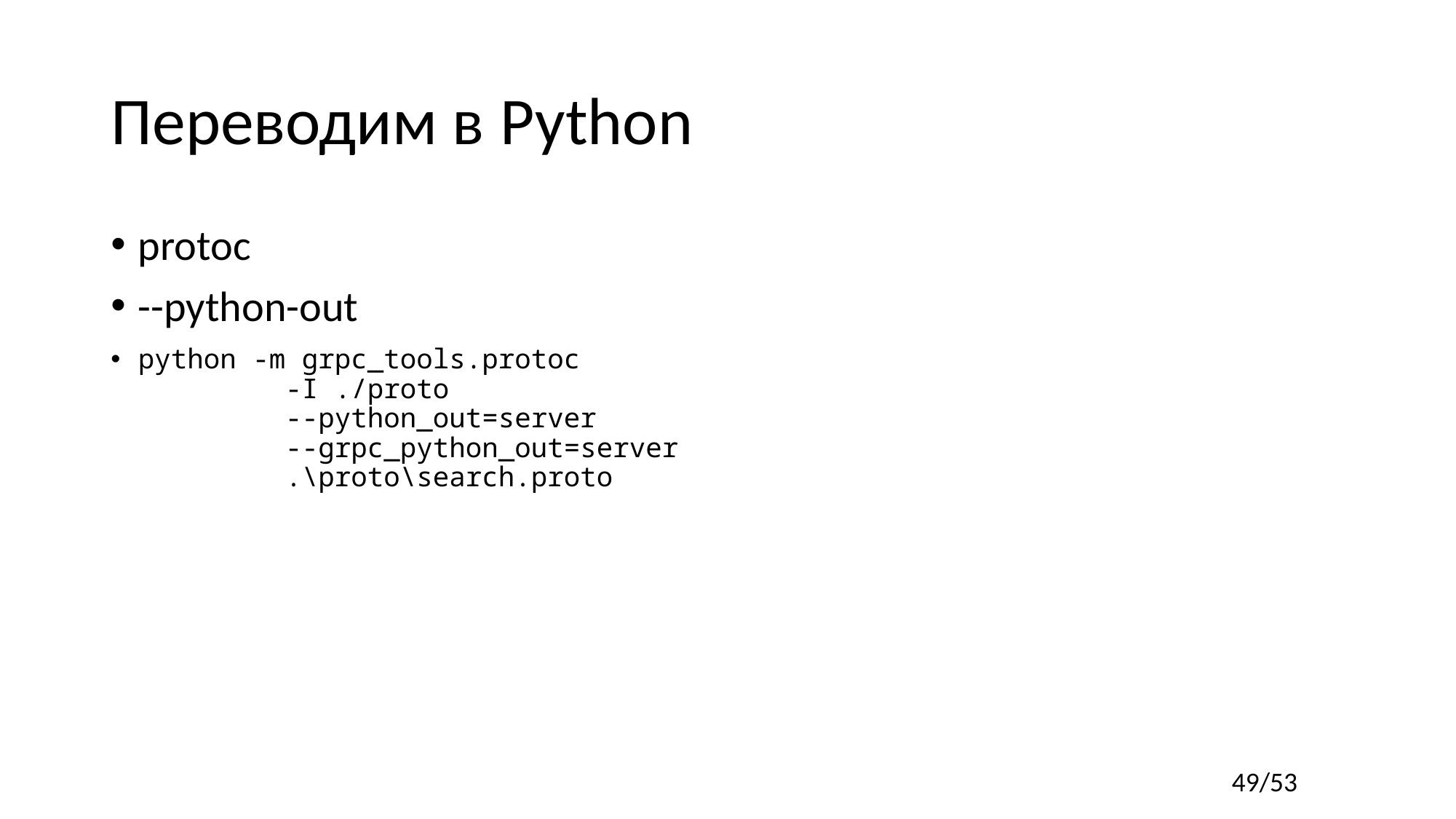

# Переводим в Python
protoc
--python-out
python -m grpc_tools.protoc
         -I ./proto
         --python_out=server
         --grpc_python_out=server
         .\proto\search.proto